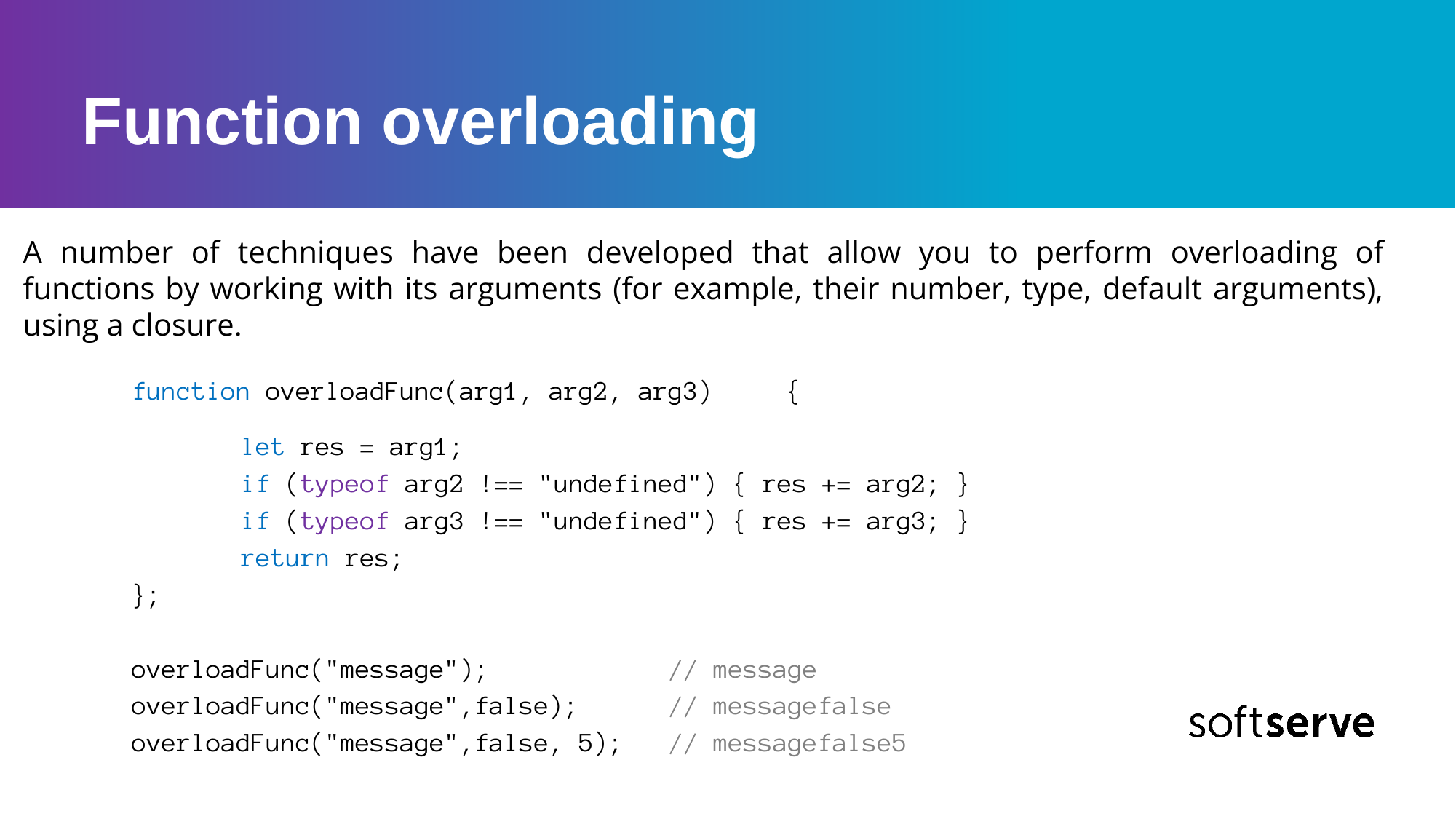

# Function overloading
A number of techniques have been developed that allow you to perform overloading of functions by working with its arguments (for example, their number, type, default arguments), using a closure.
	function overloadFunc(arg1, arg2, arg3)	{
  		let res = arg1;
  		if (typeof arg2 !== "undefined") { res += arg2; }
  		if (typeof arg3 !== "undefined") { res += arg3; }
  		return res;
	};

	overloadFunc("message");            // message
	overloadFunc("message",false);      // messagefalse
	overloadFunc("message",false, 5);   // messagefalse5